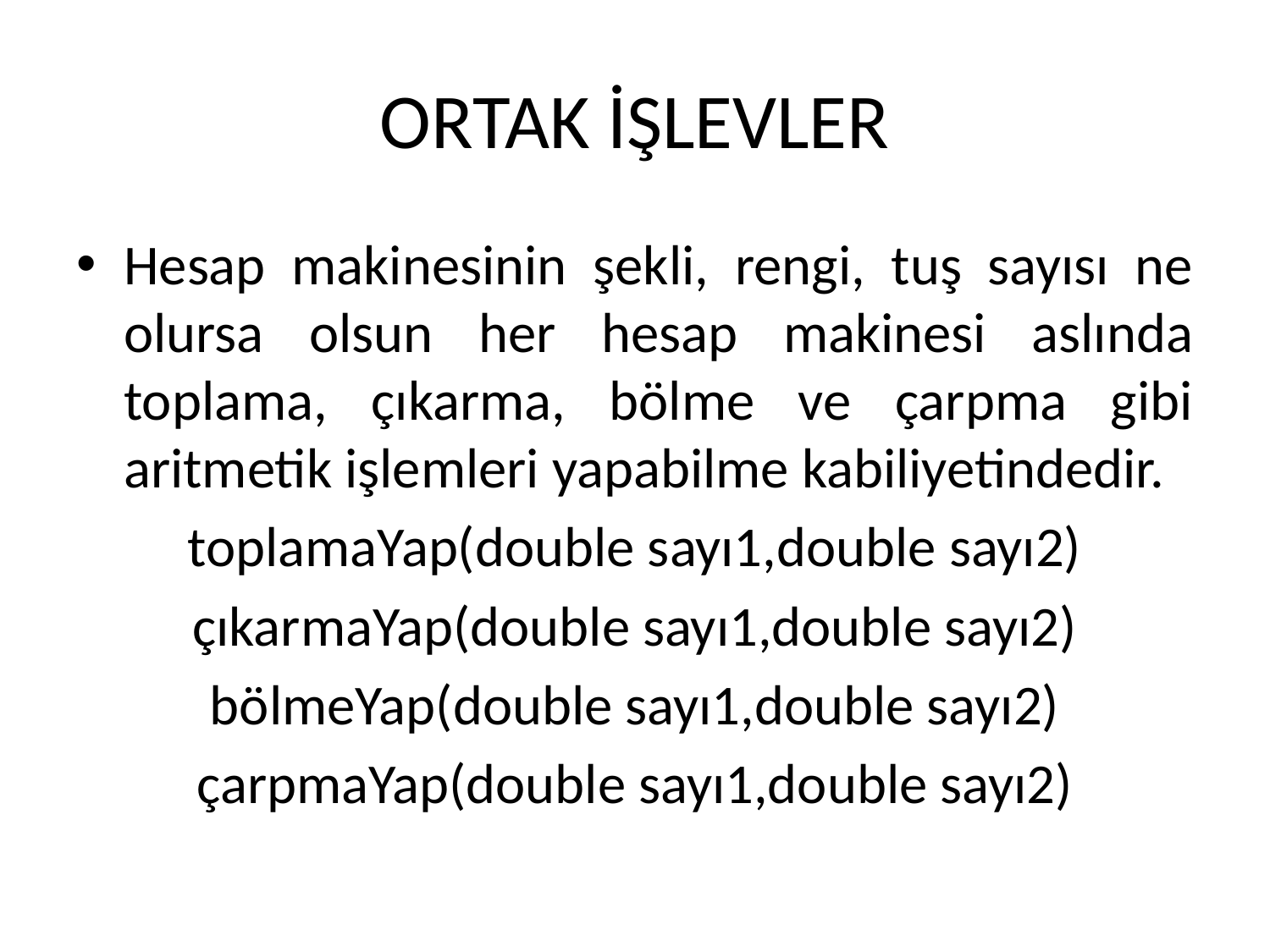

# ORTAK İŞLEVLER
Hesap makinesinin şekli, rengi, tuş sayısı ne olursa olsun her hesap makinesi aslında toplama, çıkarma, bölme ve çarpma gibi aritmetik işlemleri yapabilme kabiliyetindedir.
toplamaYap(double sayı1,double sayı2)
çıkarmaYap(double sayı1,double sayı2)
bölmeYap(double sayı1,double sayı2)
çarpmaYap(double sayı1,double sayı2)